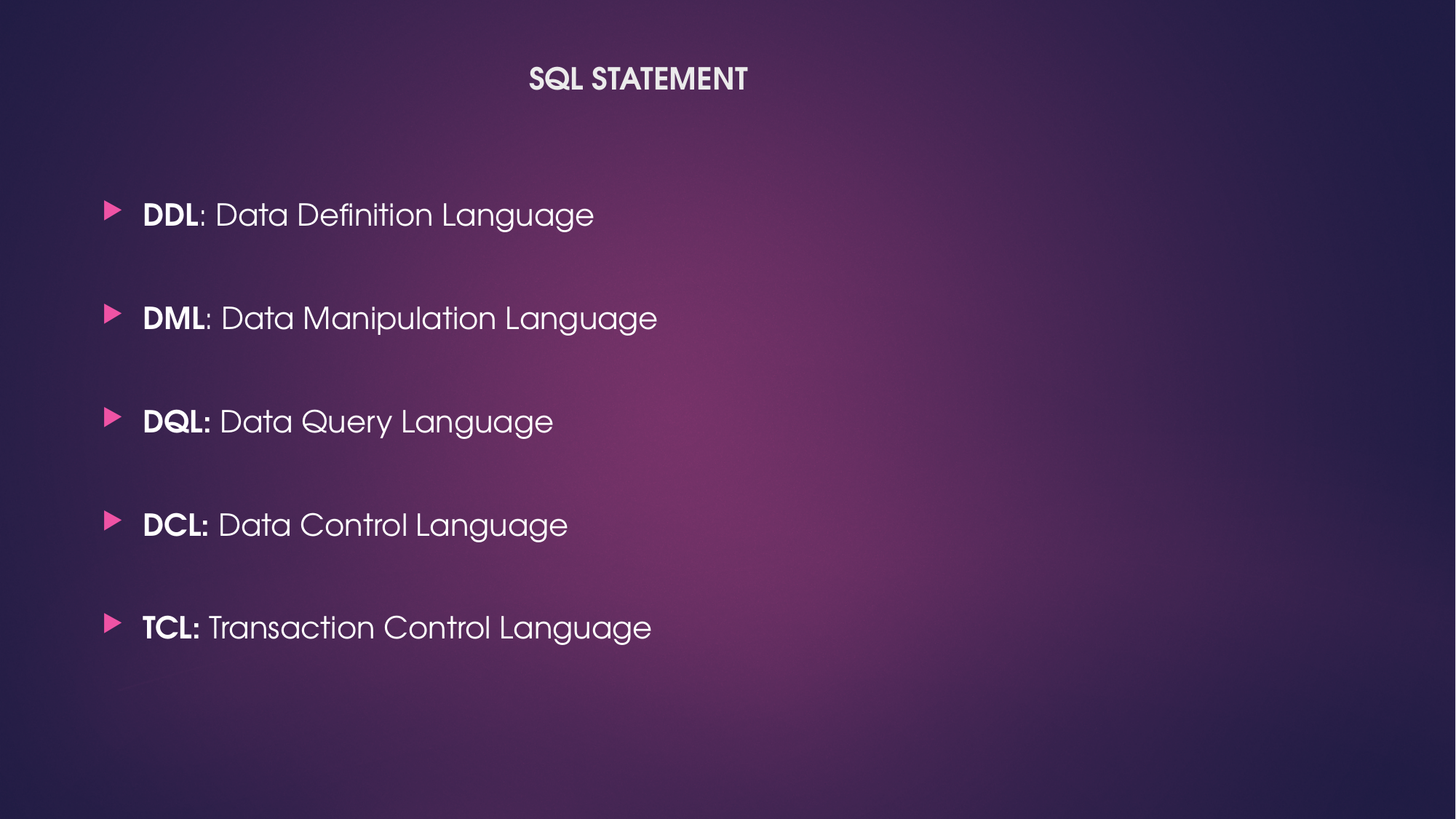

# SQL STATEMENT

DDL: Data Definition Language

DML: Data Manipulation Language

DQL: Data Query Language

DCL: Data Control Language

TCL: Transaction Control Language